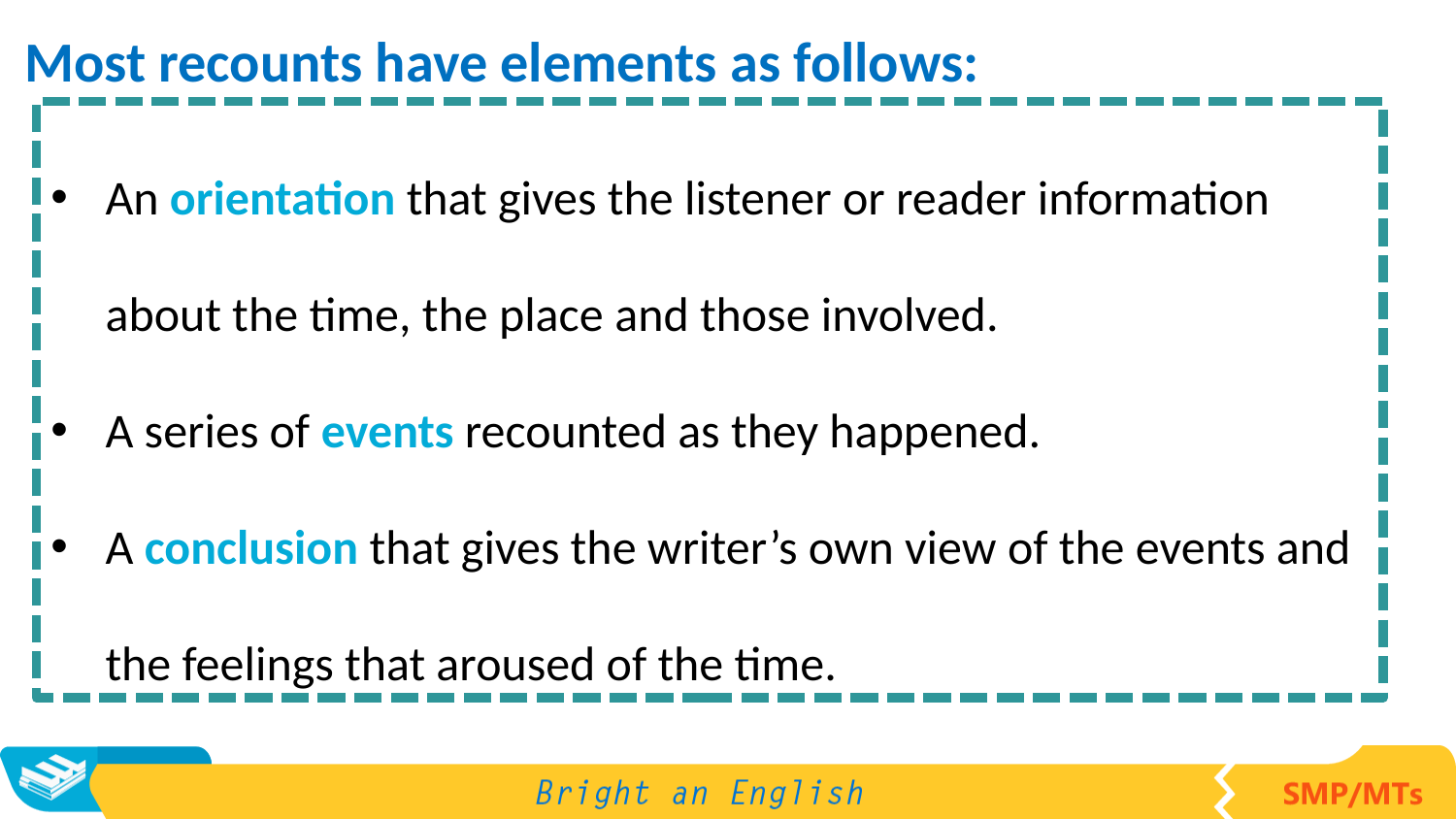

Most recounts have elements as follows:
An orientation that gives the listener or reader information about the time, the place and those involved.
A series of events recounted as they happened.
A conclusion that gives the writer’s own view of the events and the feelings that aroused of the time.